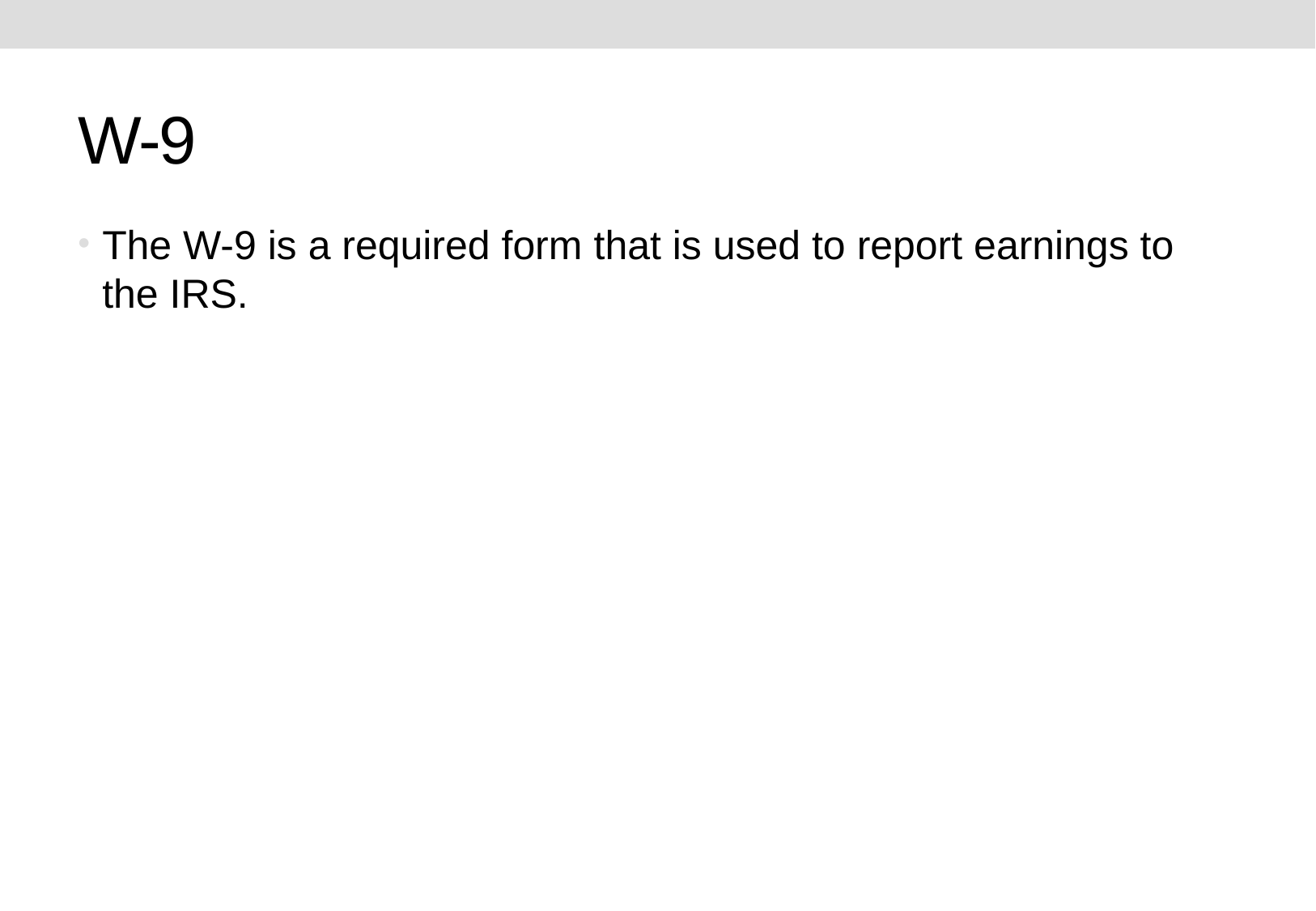

# W-9
The W-9 is a required form that is used to report earnings to the IRS.